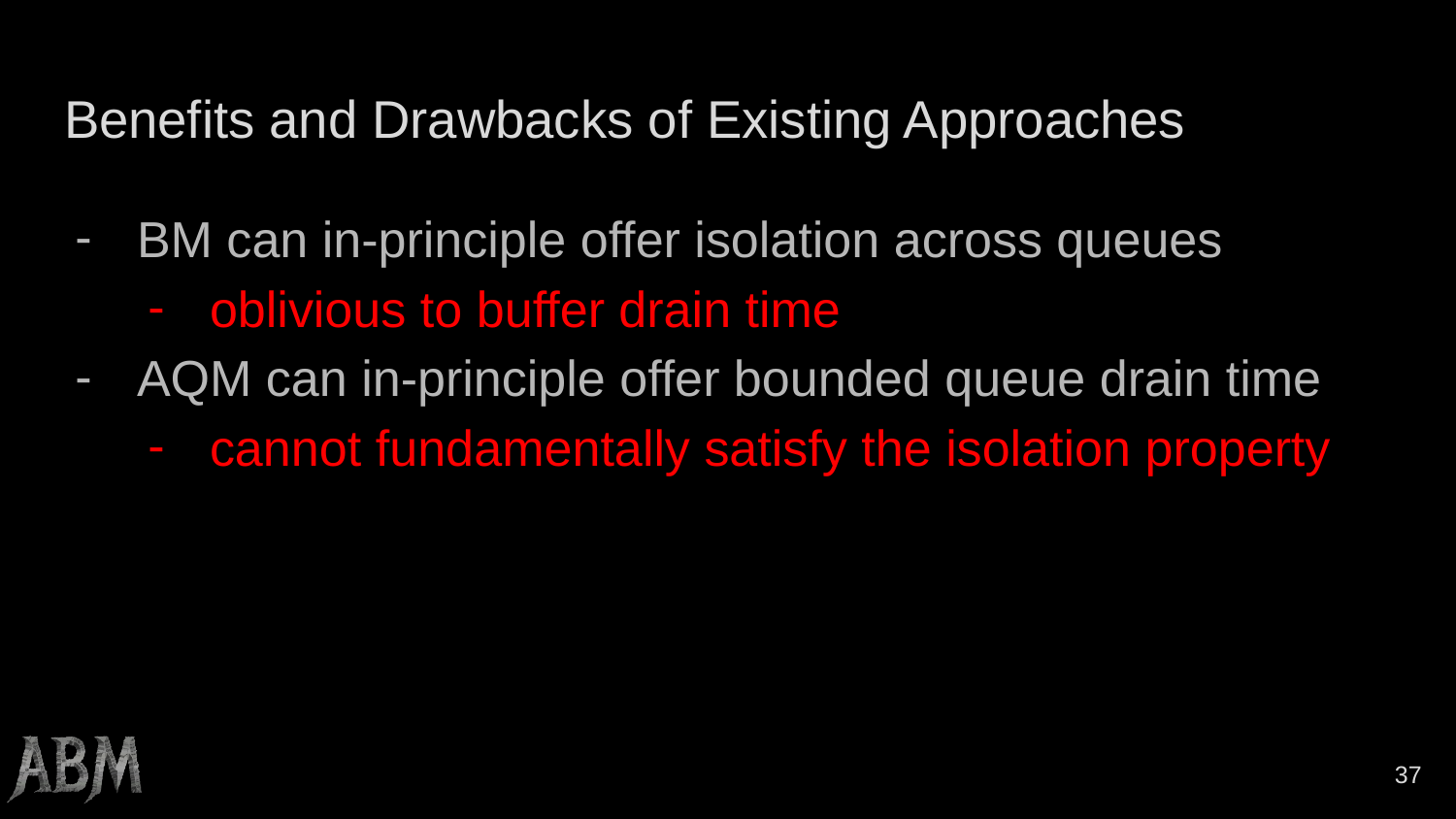

# Benefits and Drawbacks of Existing Approaches
BM can in-principle offer isolation across queues
oblivious to buffer drain time
AQM can in-principle offer bounded queue drain time
cannot fundamentally satisfy the isolation property
37